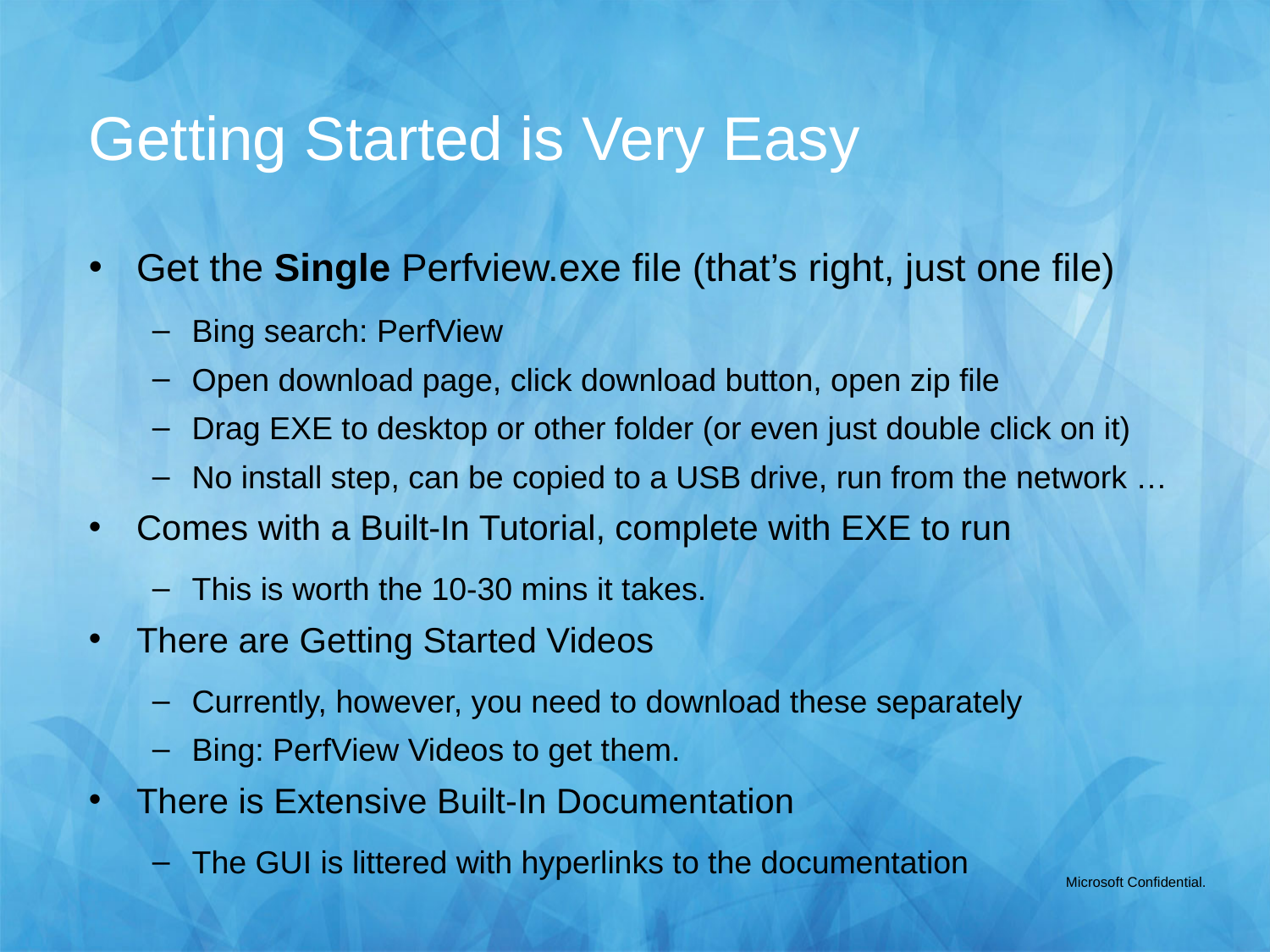

# Getting Started is Very Easy
Get the Single Perfview.exe file (that’s right, just one file)
Bing search: PerfView
Open download page, click download button, open zip file
Drag EXE to desktop or other folder (or even just double click on it)
No install step, can be copied to a USB drive, run from the network …
Comes with a Built-In Tutorial, complete with EXE to run
This is worth the 10-30 mins it takes.
There are Getting Started Videos
Currently, however, you need to download these separately
Bing: PerfView Videos to get them.
There is Extensive Built-In Documentation
The GUI is littered with hyperlinks to the documentation